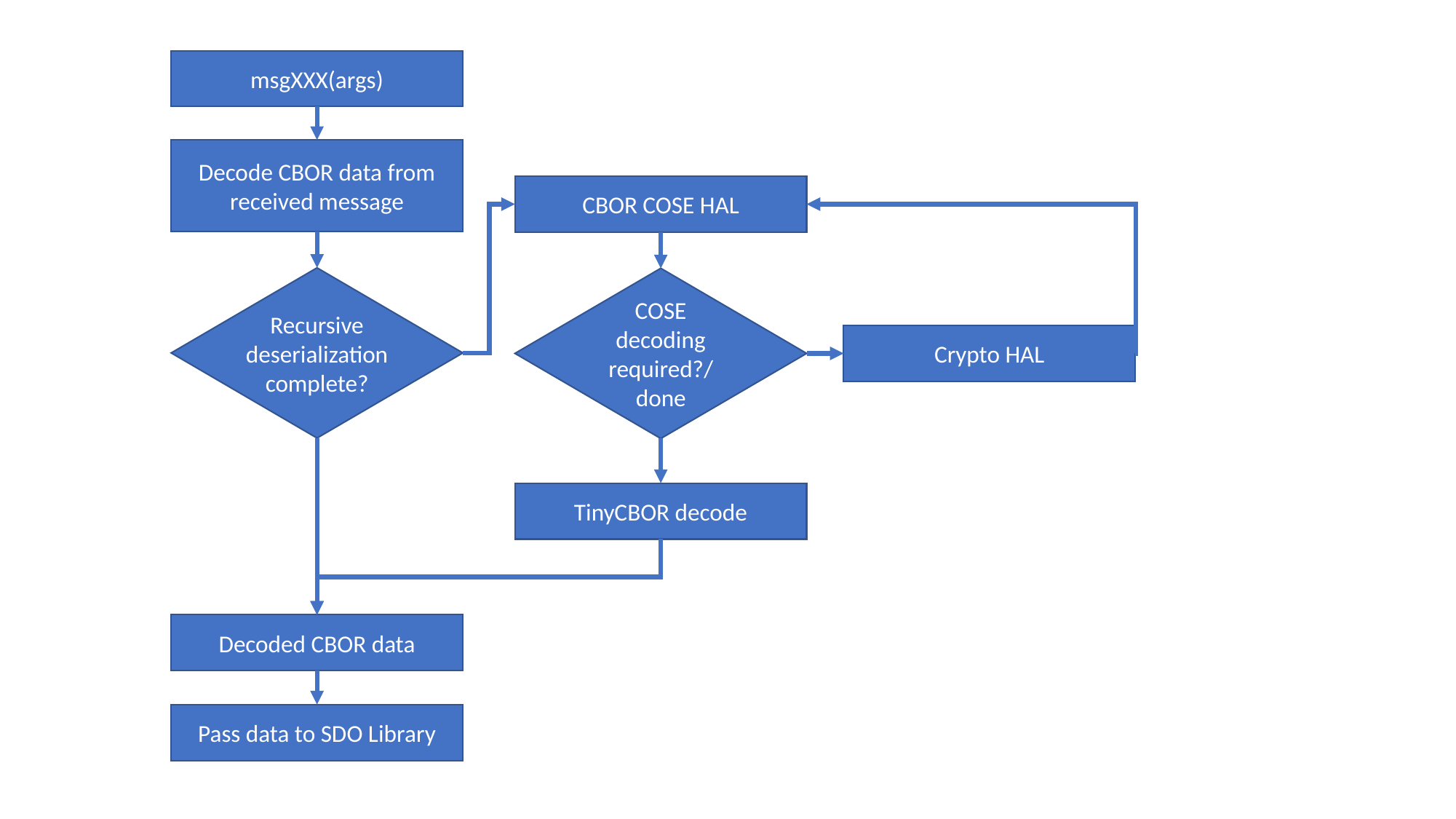

msgXXX(args)
Decode CBOR data from received message
CBOR COSE HAL
Recursive deserialization complete?
COSE decoding required?/
done
Crypto HAL
TinyCBOR decode
Decoded CBOR data
Pass data to SDO Library